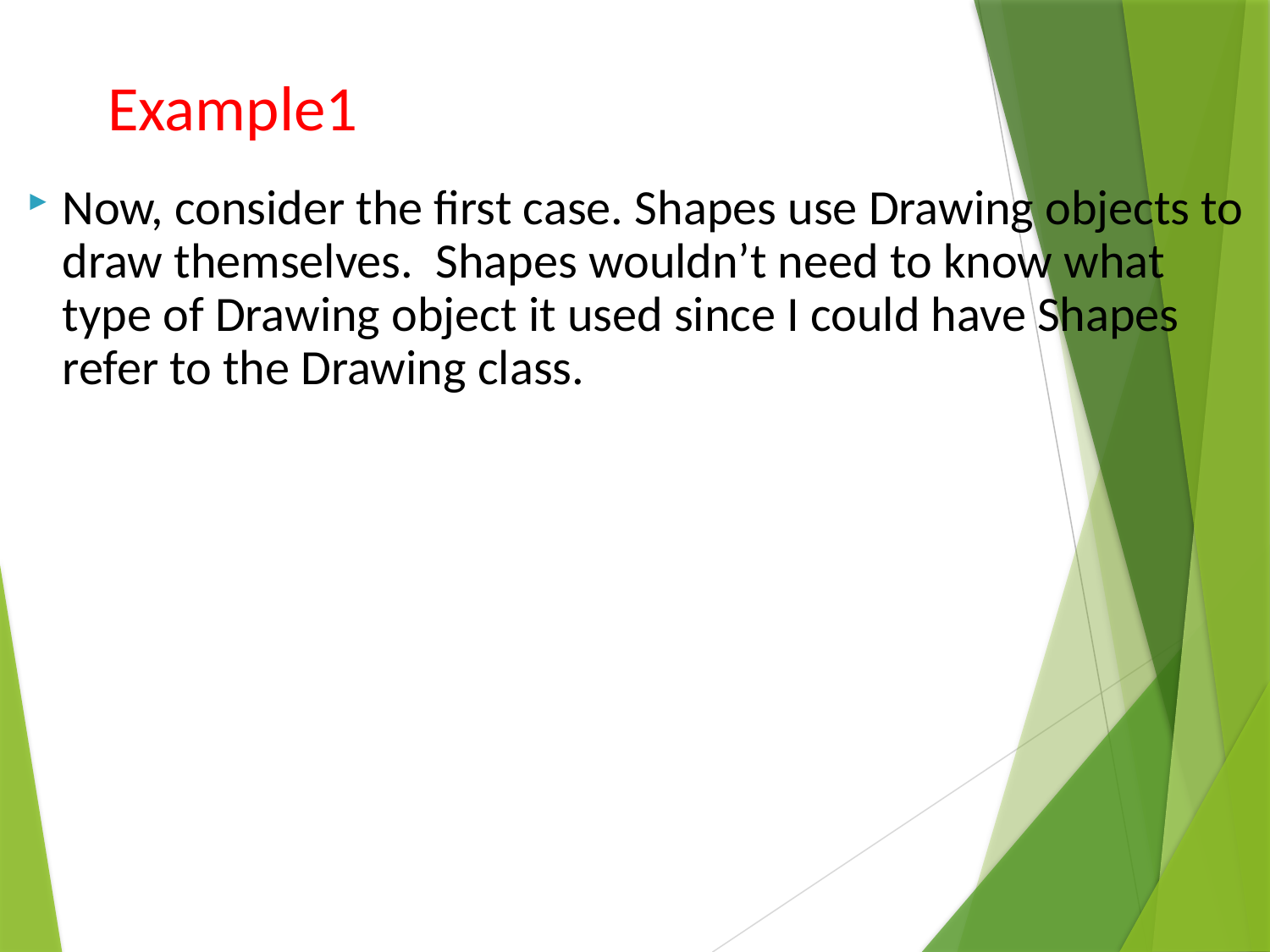

Example1
Now, consider the first case. Shapes use Drawing objects to draw themselves.  Shapes wouldn’t need to know what type of Drawing object it used since I could have Shapes refer to the Drawing class.